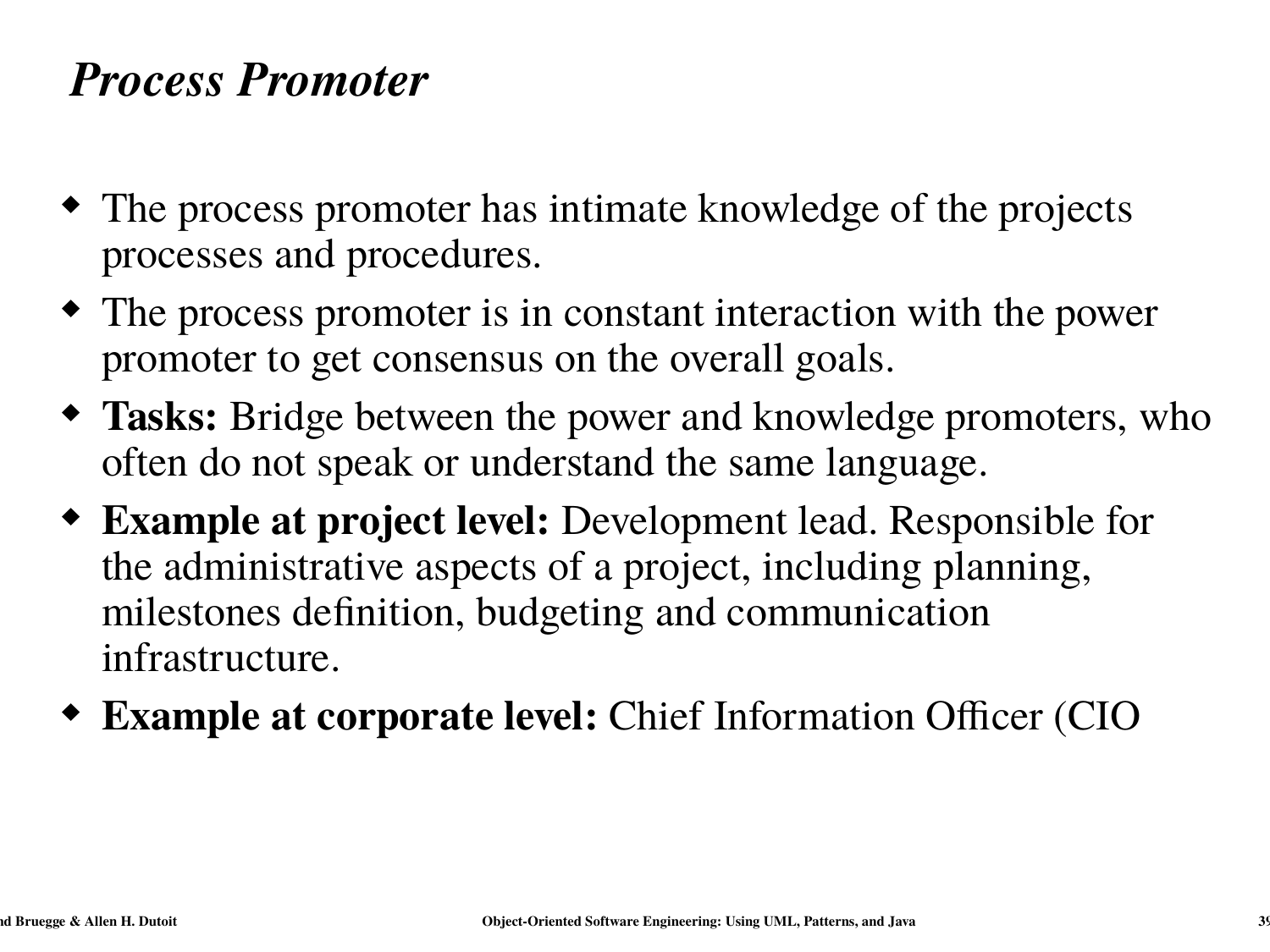

# Process Promoter
The process promoter has intimate knowledge of the projects processes and procedures.
The process promoter is in constant interaction with the power promoter to get consensus on the overall goals.
Tasks: Bridge between the power and knowledge promoters, who often do not speak or understand the same language.
Example at project level: Development lead. Responsible for the administrative aspects of a project, including planning, milestones definition, budgeting and communication infrastructure.
Example at corporate level: Chief Information Officer (CIO